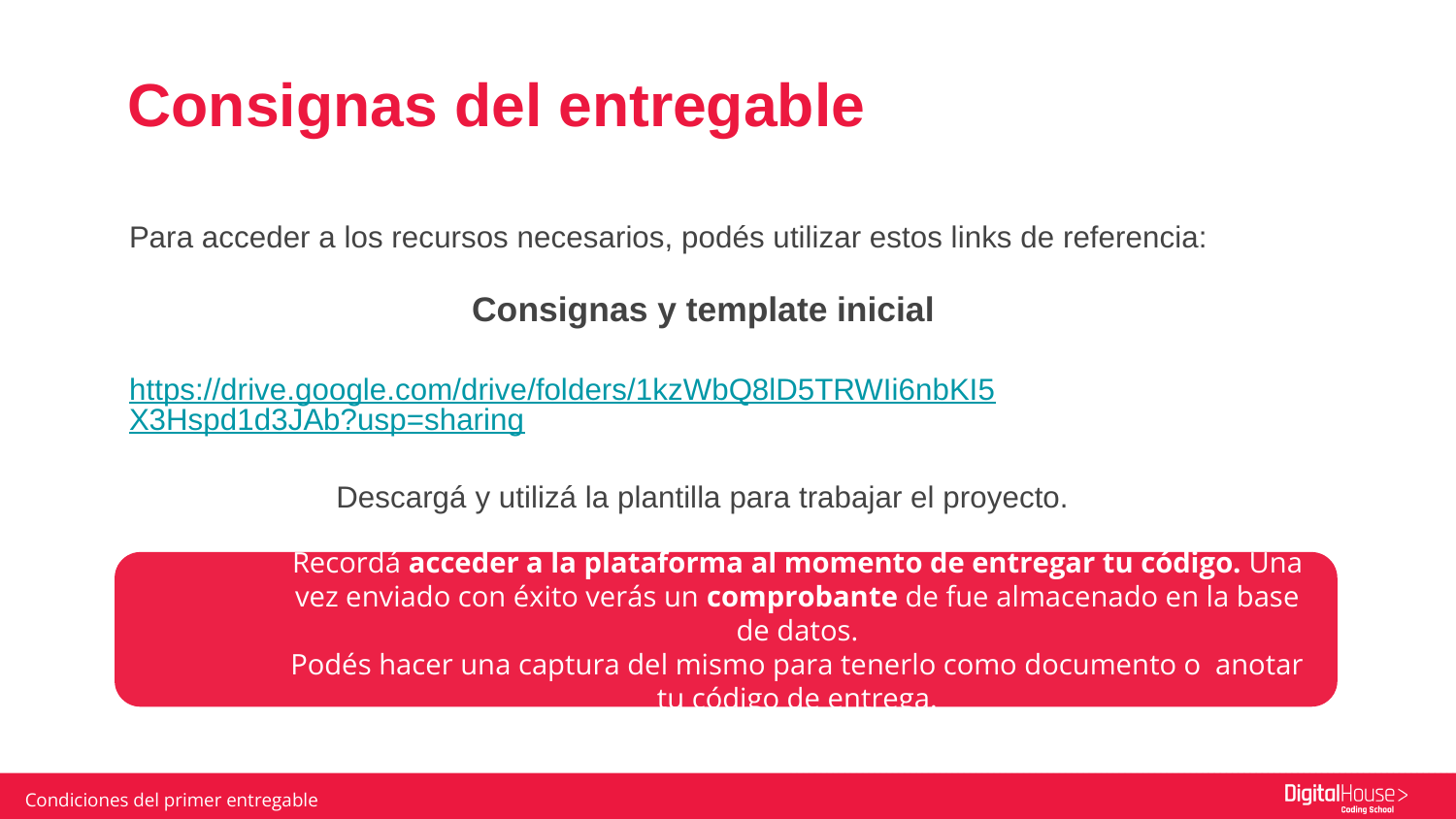

Consignas del entregable
Para acceder a los recursos necesarios, podés utilizar estos links de referencia:

Consignas y template inicial

https://drive.google.com/drive/folders/1kzWbQ8lD5TRWIi6nbKI5X3Hspd1d3JAb?usp=sharing

Descargá y utilizá la plantilla para trabajar el proyecto.

Recordá acceder a la plataforma al momento de entregar tu código. Una vez enviado con éxito verás un comprobante de fue almacenado en la base de datos.
Podés hacer una captura del mismo para tenerlo como documento o  anotar tu código de entrega.